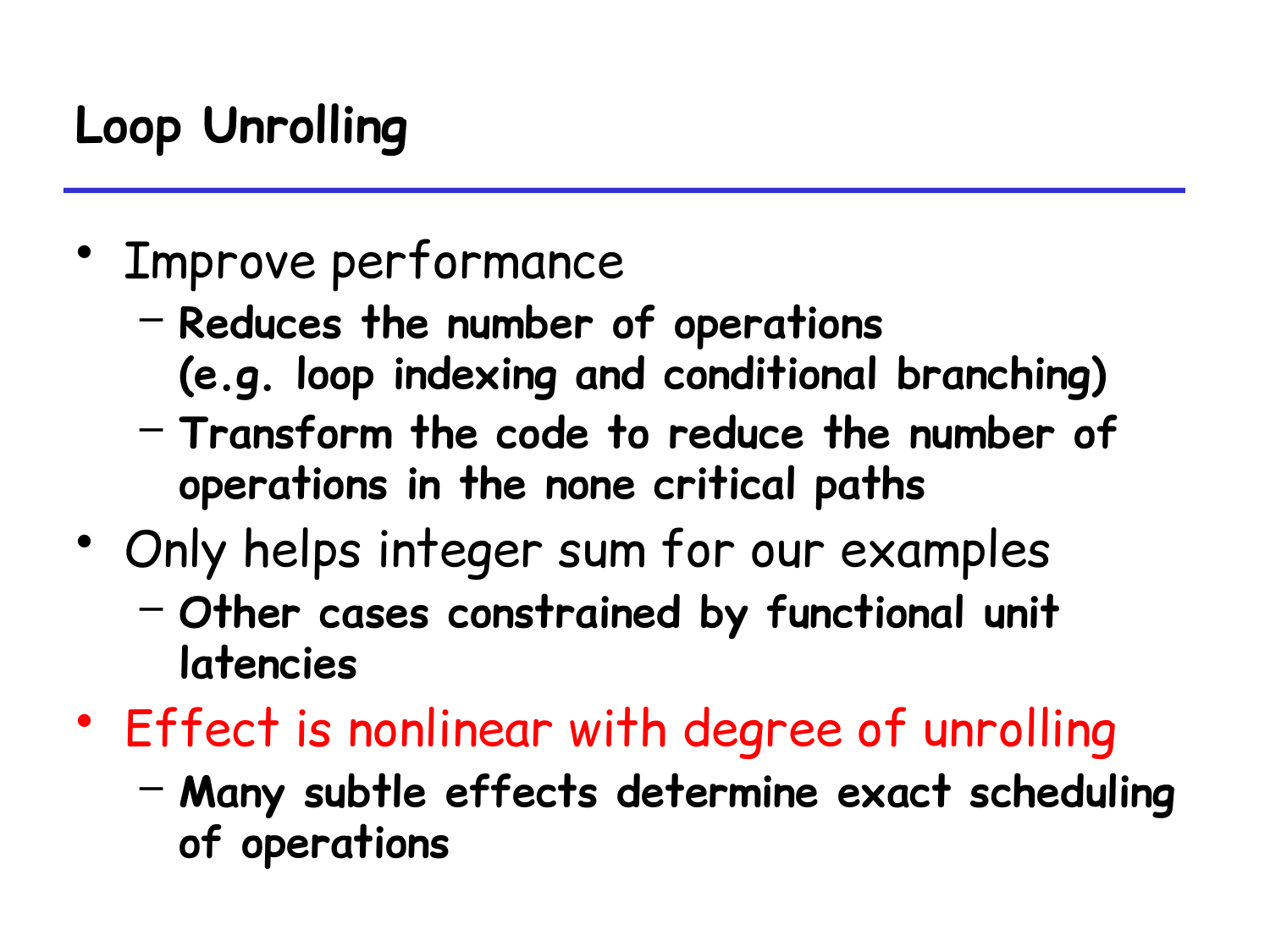

Loop Unrolling
Improve performance
Reduces the number of operations
(e.g. loop indexing and conditional branching)
Transform the code to reduce the number of operations in the none critical paths
Only helps integer sum for our examples
Other cases constrained by functional unit latencies
Effect is nonlinear with degree of unrolling
Many subtle effects determine exact scheduling of operations
30